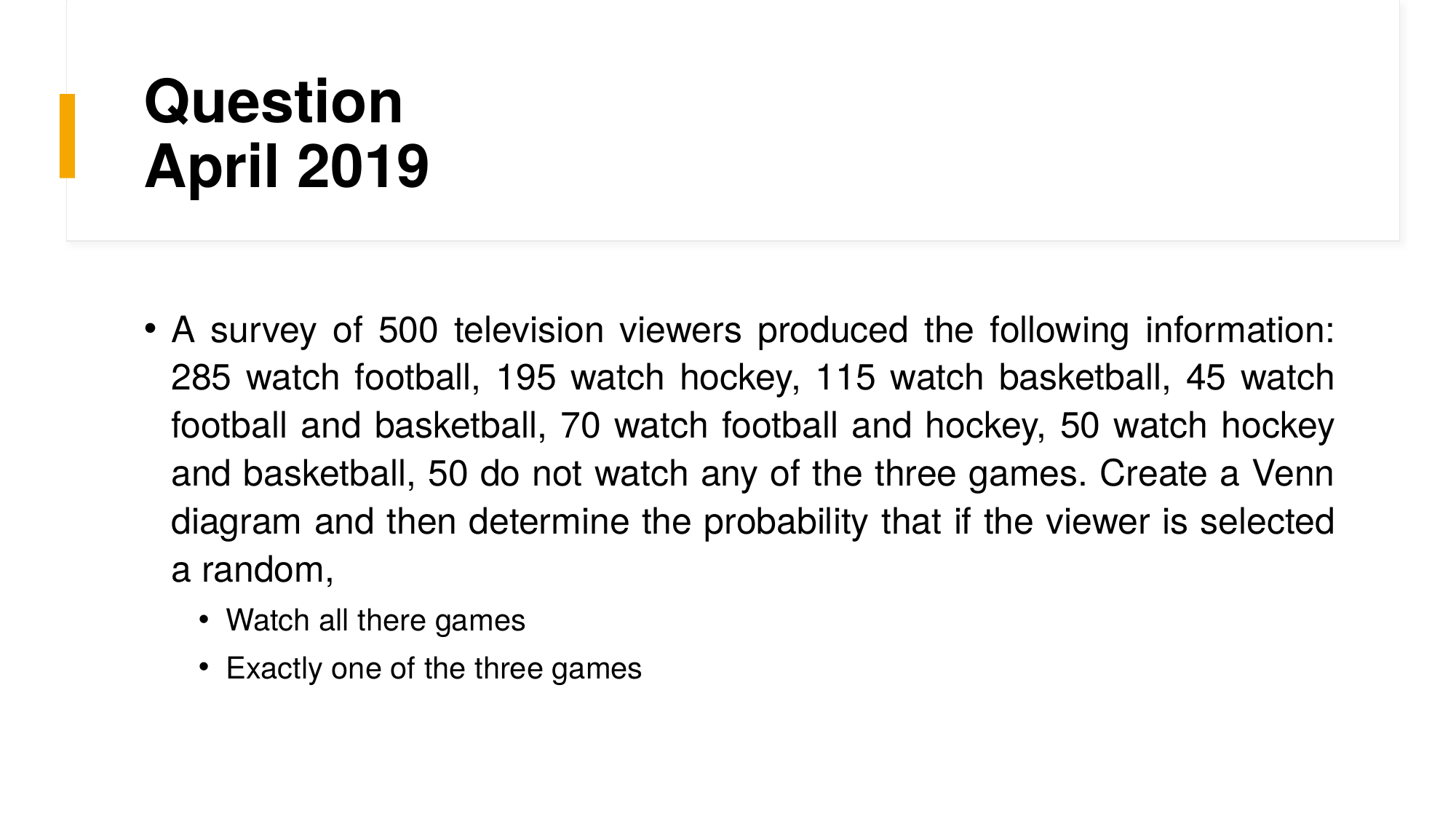

# Question April 2019
A survey of 500 television viewers produced the following information: 285 watch football, 195 watch hockey, 115 watch basketball, 45 watch football and basketball, 70 watch football and hockey, 50 watch hockey and basketball, 50 do not watch any of the three games. Create a Venn diagram and then determine the probability that if the viewer is selected a random,
Watch all there games
Exactly one of the three games